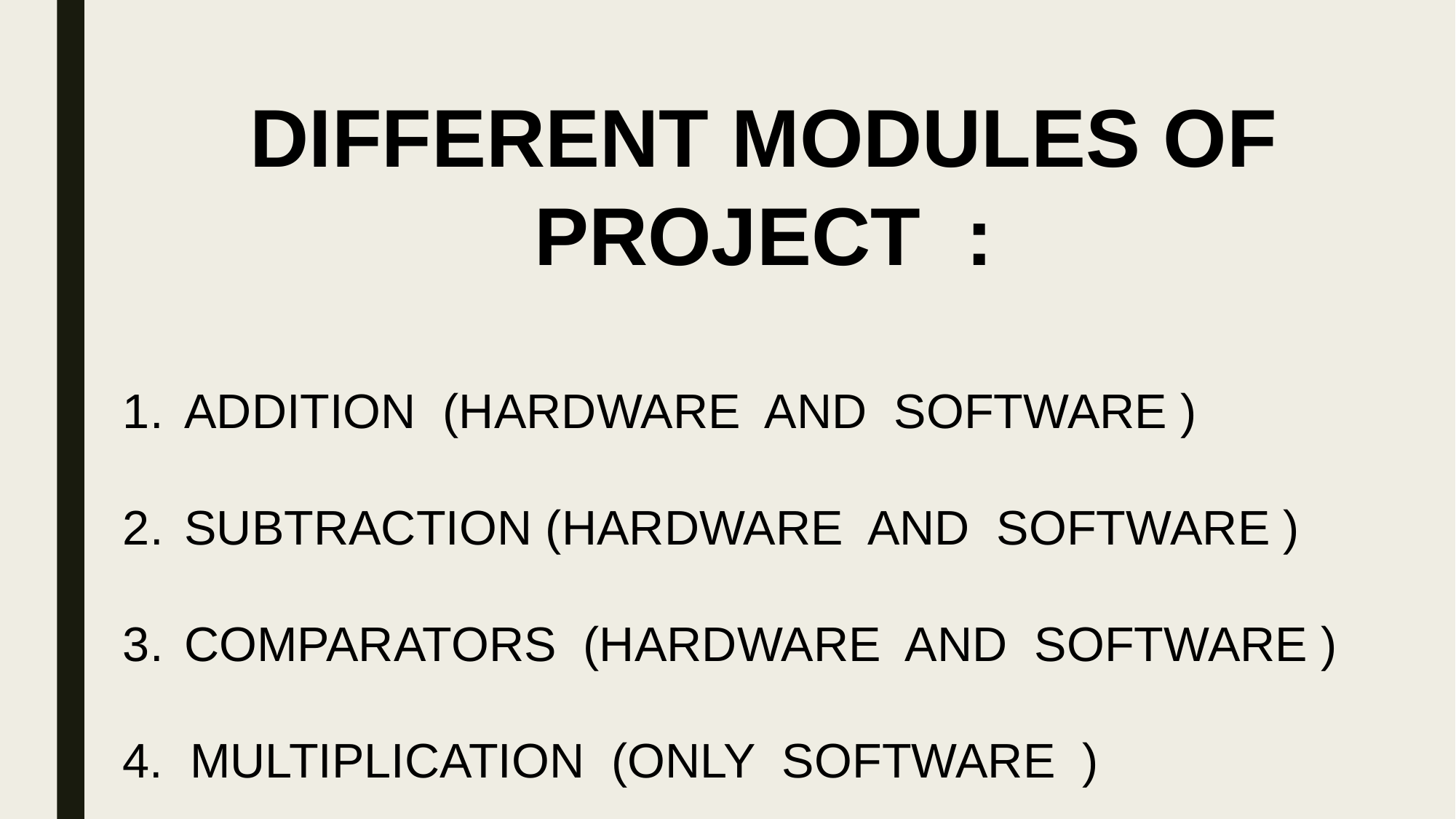

DIFFERENT MODULES OF PROJECT  :

ADDITION  (HARDWARE  AND  SOFTWARE )

SUBTRACTION (HARDWARE  AND  SOFTWARE )

COMPARATORS  (HARDWARE  AND  SOFTWARE )

4.  MULTIPLICATION  (ONLY  SOFTWARE  )